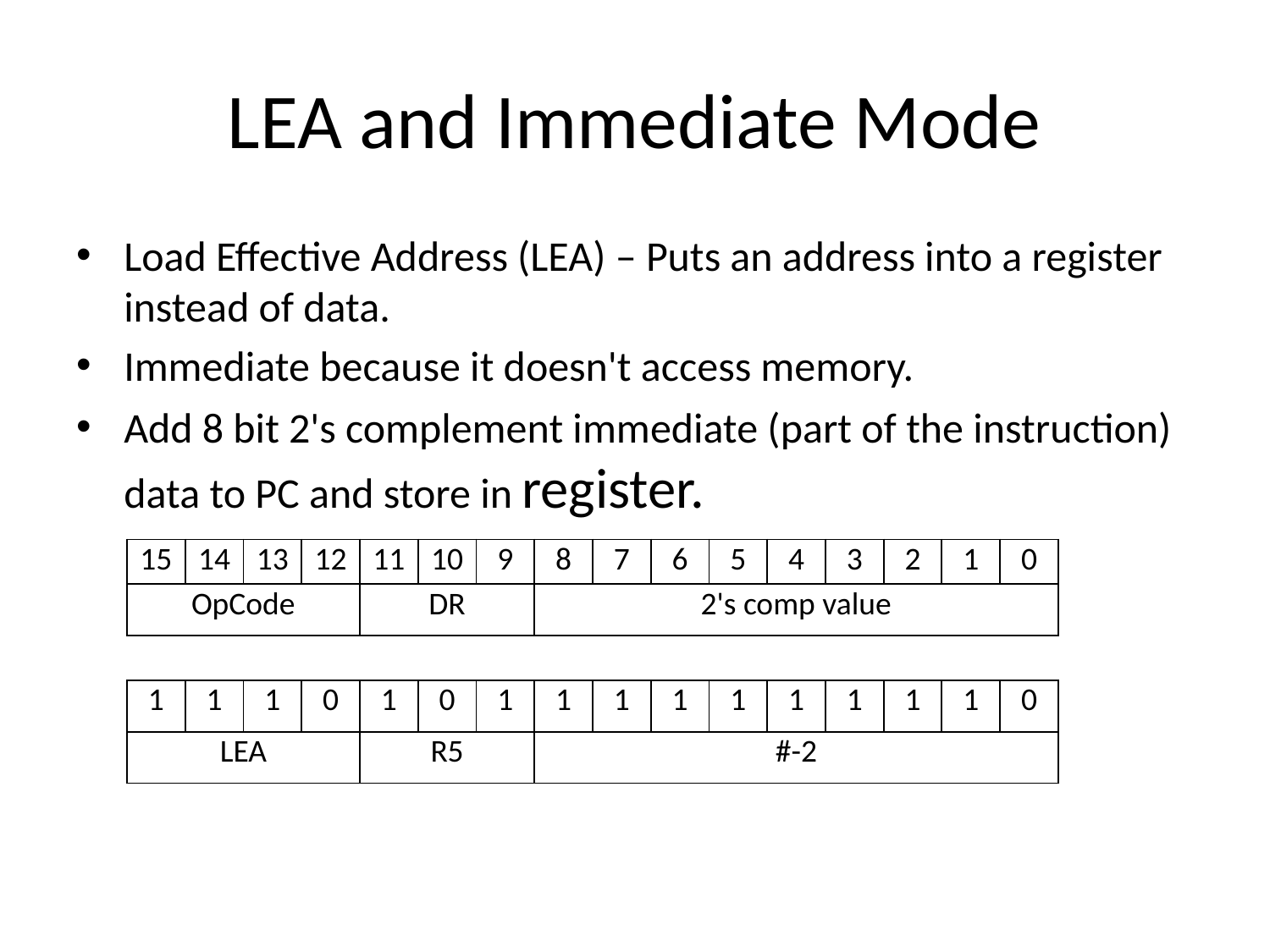

# LEA and Immediate Mode
Load Effective Address (LEA) – Puts an address into a register instead of data.
Immediate because it doesn't access memory.
Add 8 bit 2's complement immediate (part of the instruction) data to PC and store in register.

| 15 | 14 | 13 | 12 | 11 | 10 | 9 | 8 | 7 | 6 | 5 | 4 | 3 | 2 | 1 | 0 |
| --- | --- | --- | --- | --- | --- | --- | --- | --- | --- | --- | --- | --- | --- | --- | --- |
| OpCode |  |  |  | DR |  |  | 2's comp value |  |  |  |  |  |  |  |  |
|  |  |  |  |  |  |  |  |  |  |  |  |  |  |  |  |
| 1 | 1 | 1 | 0 | 1 | 0 | 1 | 1 | 1 | 1 | 1 | 1 | 1 | 1 | 1 | 0 |
| LEA |  |  |  | R5 |  |  | #-2 |  |  |  |  |  |  |  |  |